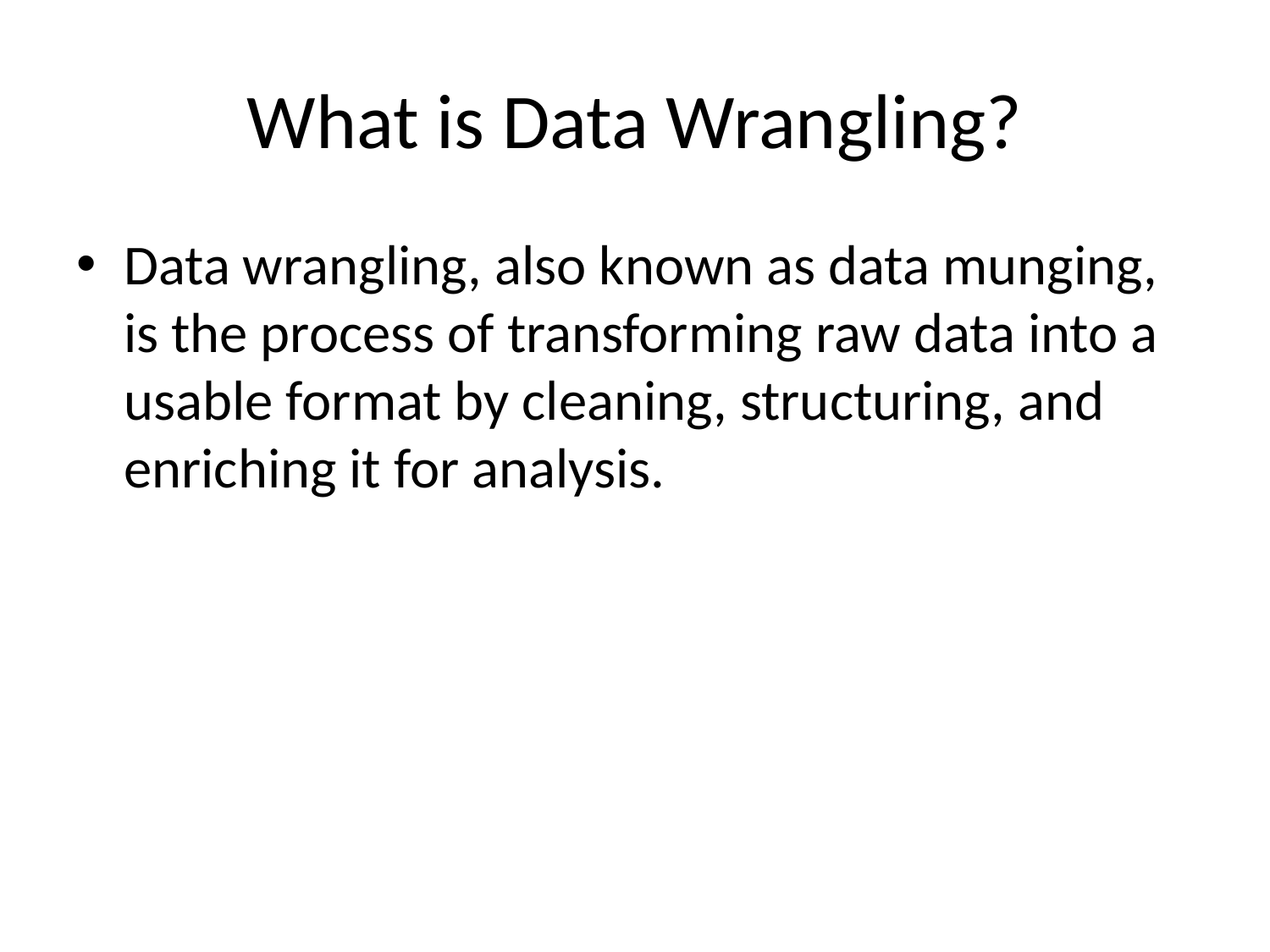

# What is Data Wrangling?
Data wrangling, also known as data munging, is the process of transforming raw data into a usable format by cleaning, structuring, and enriching it for analysis.